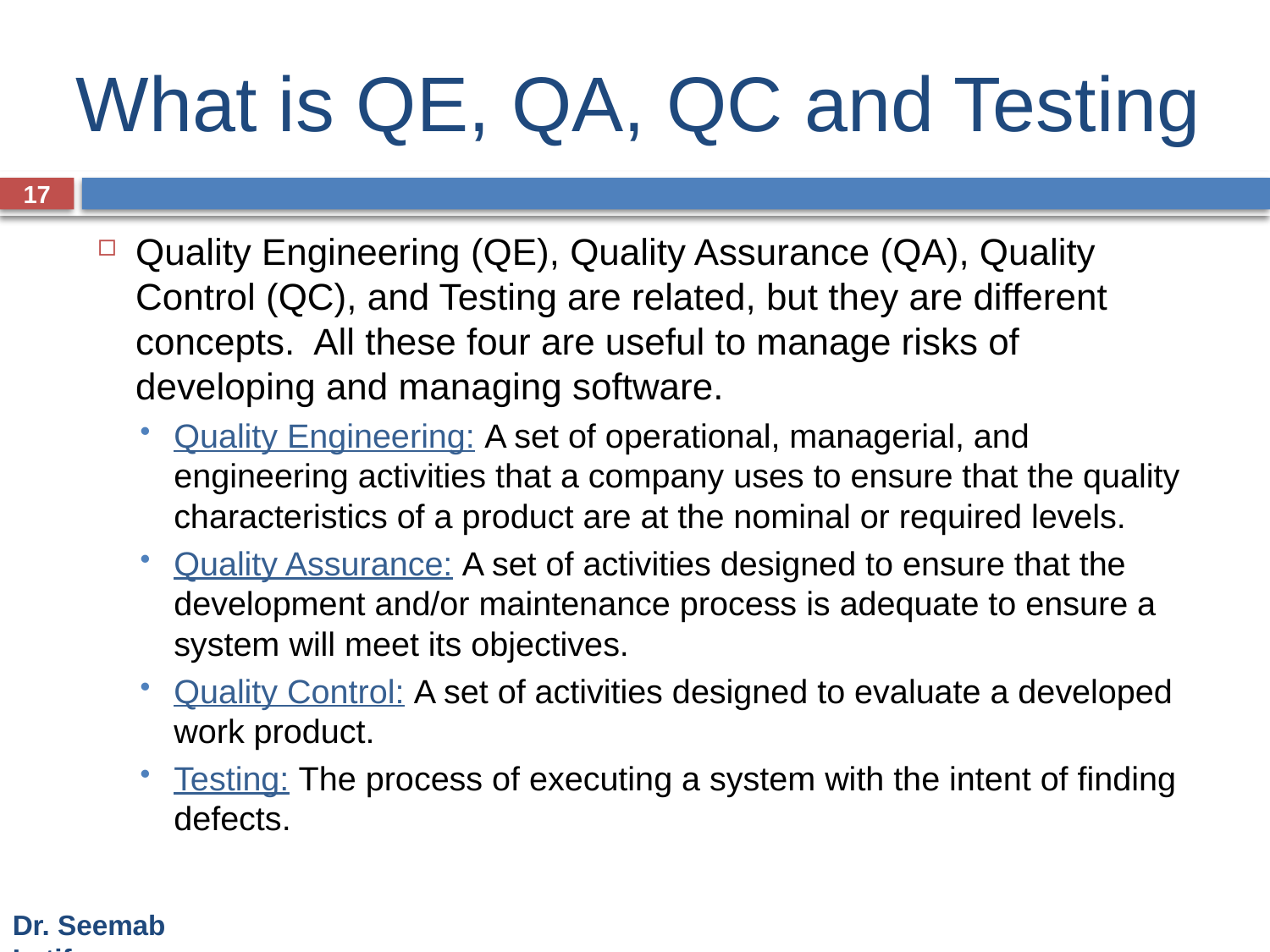

# What is QE, QA, QC and Testing
17
Quality Engineering (QE), Quality Assurance (QA), Quality Control (QC), and Testing are related, but they are different concepts.  All these four are useful to manage risks of developing and managing software.
Quality Engineering: A set of operational, managerial, and engineering activities that a company uses to ensure that the quality characteristics of a product are at the nominal or required levels.
Quality Assurance: A set of activities designed to ensure that the development and/or maintenance process is adequate to ensure a system will meet its objectives.
Quality Control: A set of activities designed to evaluate a developed work product.
Testing: The process of executing a system with the intent of finding defects.